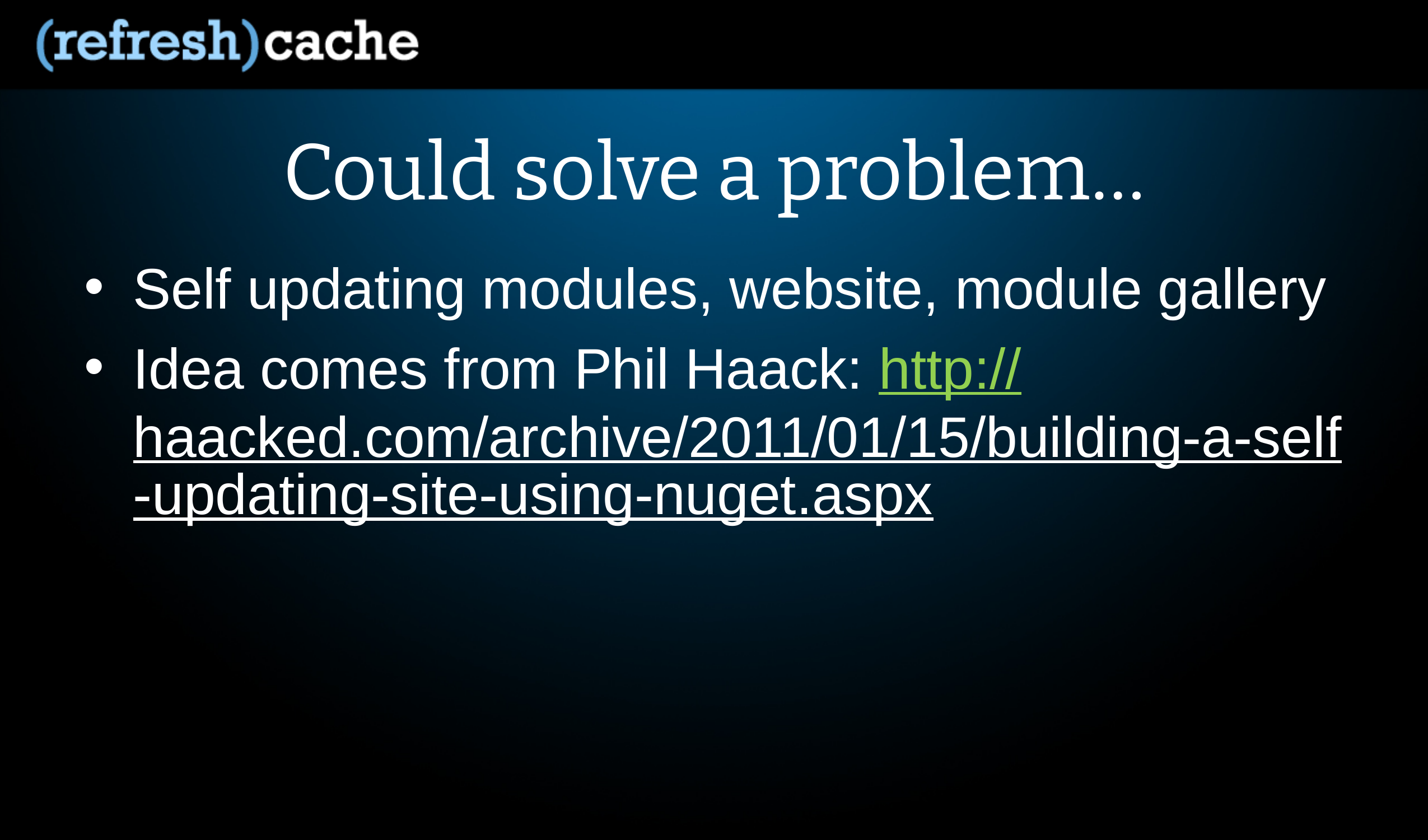

# Could solve a problem…
Self updating modules, website, module gallery
Idea comes from Phil Haack: http://haacked.com/archive/2011/01/15/building-a-self-updating-site-using-nuget.aspx